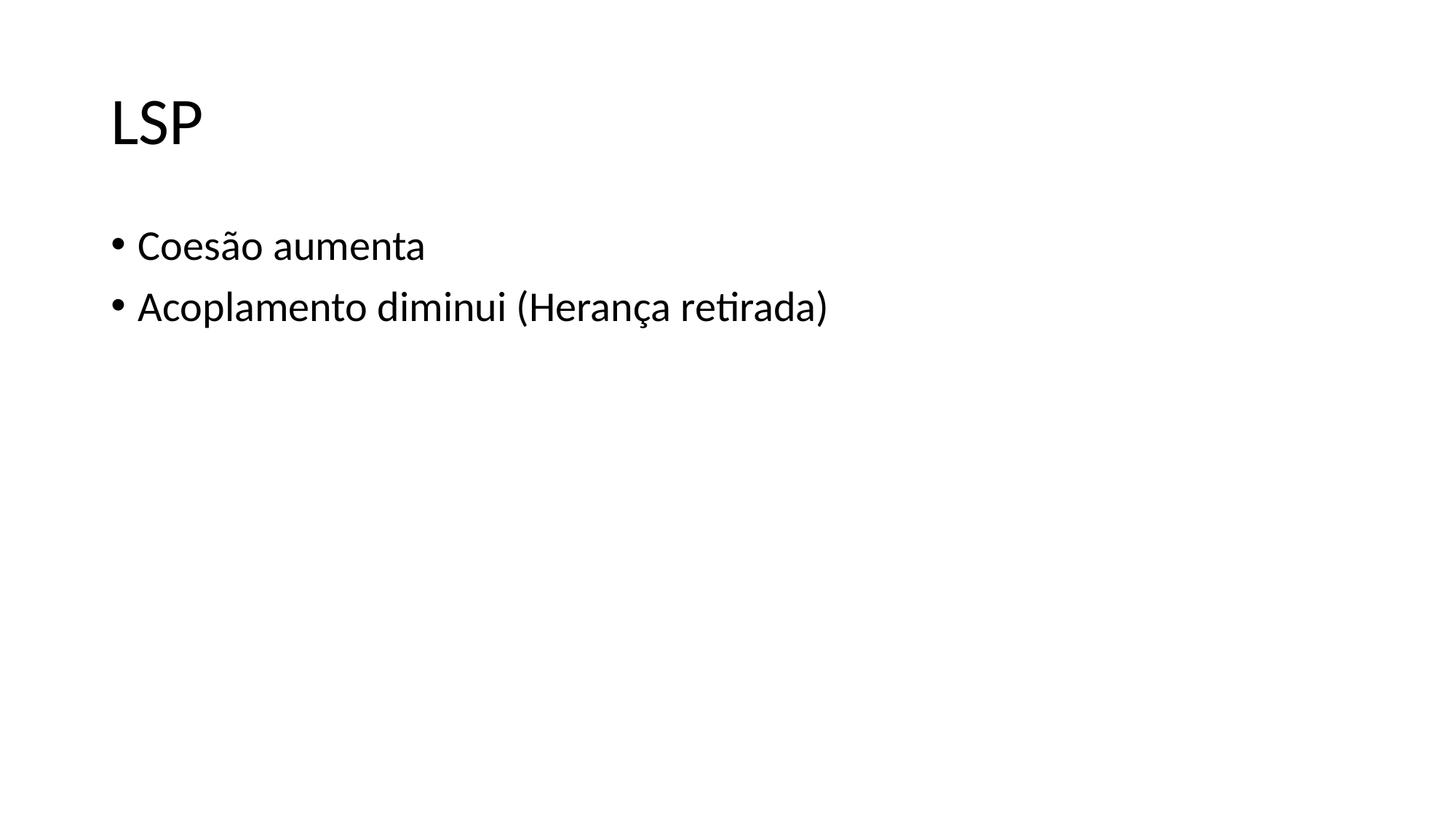

# LSP
Coesão aumenta
Acoplamento diminui (Herança retirada)